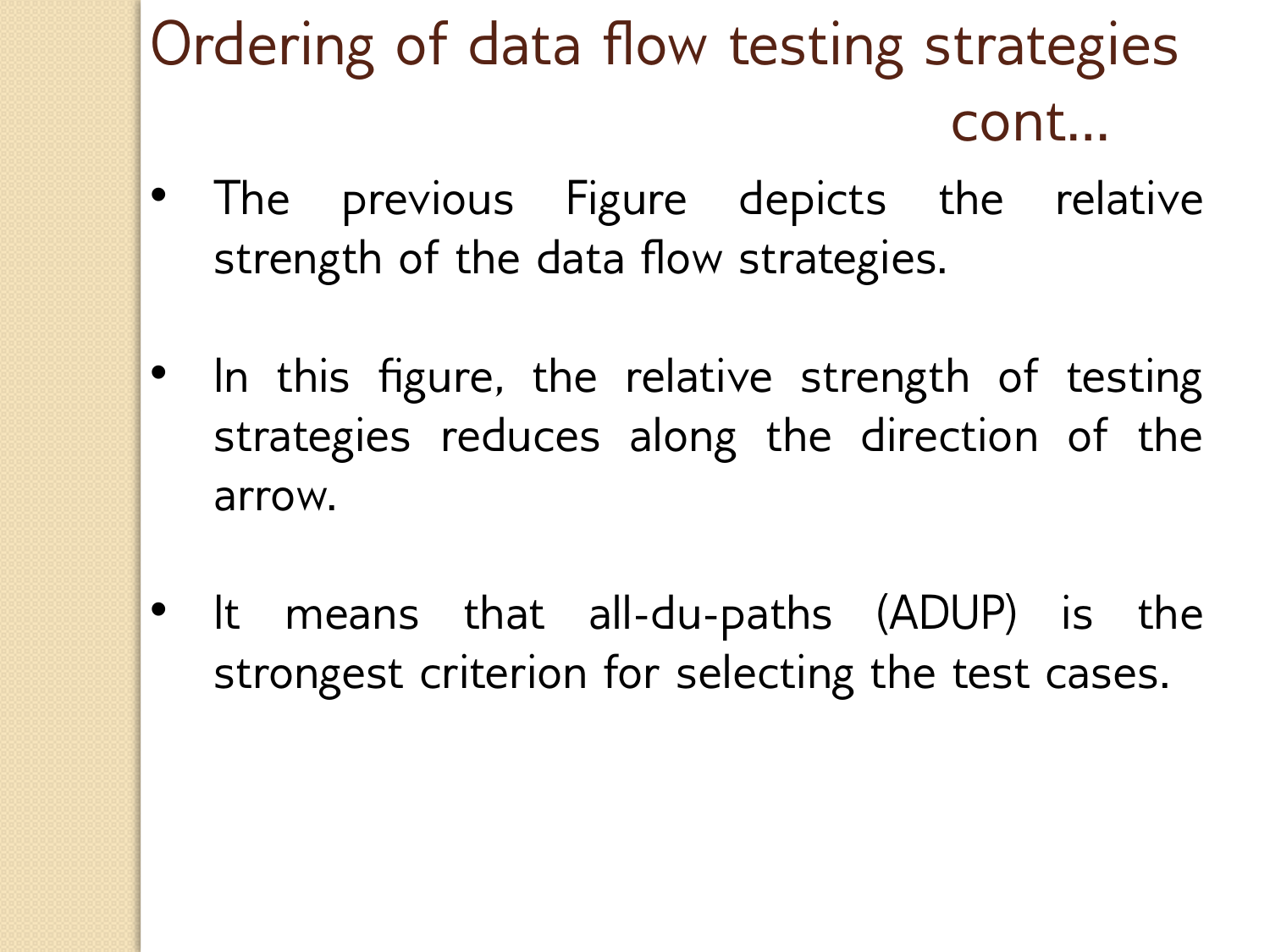

Ordering of data flow testing strategies  						  cont…
The previous Figure depicts the relative strength of the data flow strategies.

In this figure, the relative strength of testing strategies reduces along the direction of the arrow.

It means that all-du-paths (ADUP) is the strongest criterion for selecting the test cases.